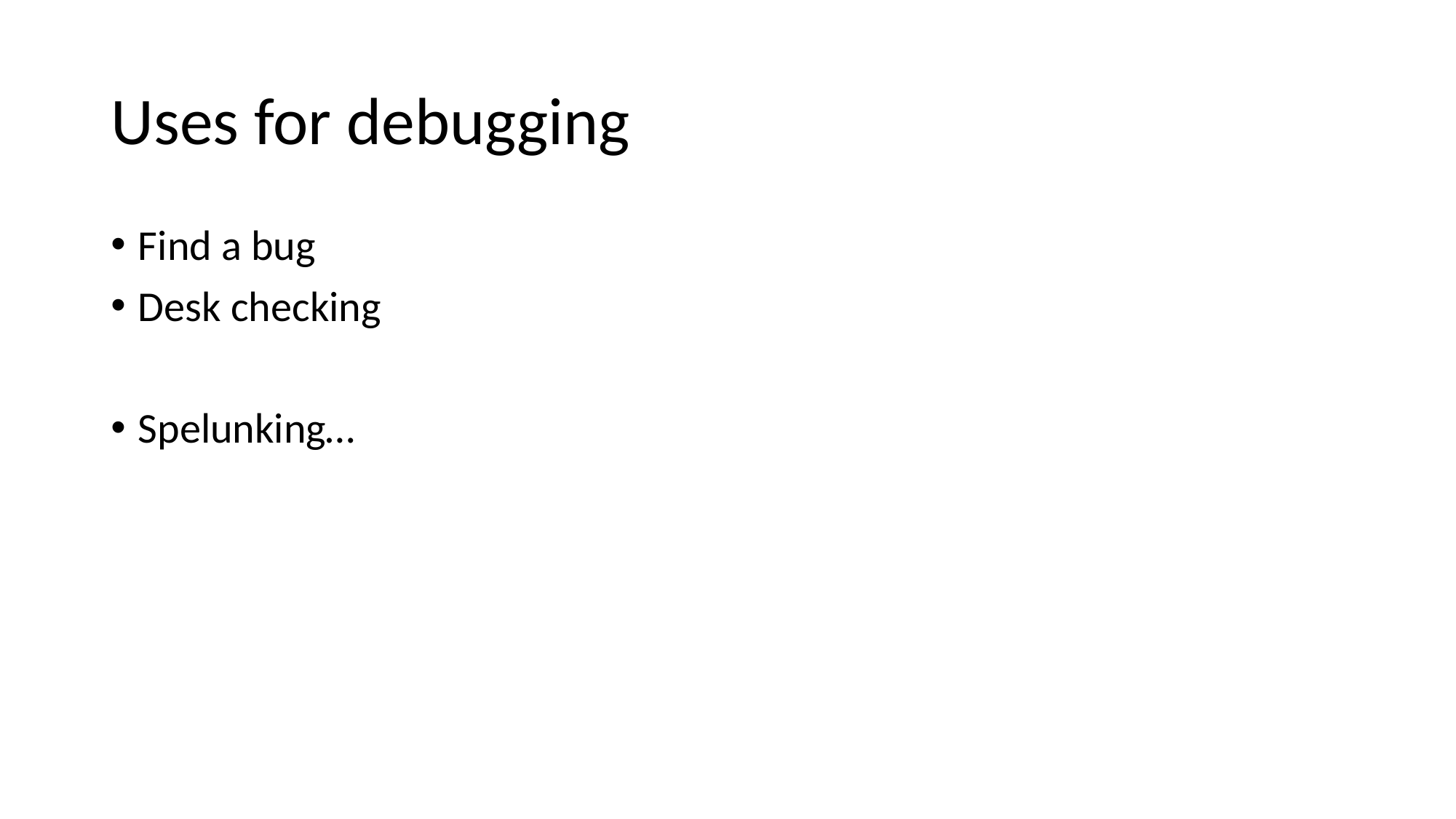

# Uses for debugging
Find a bug
Desk checking

Spelunking…